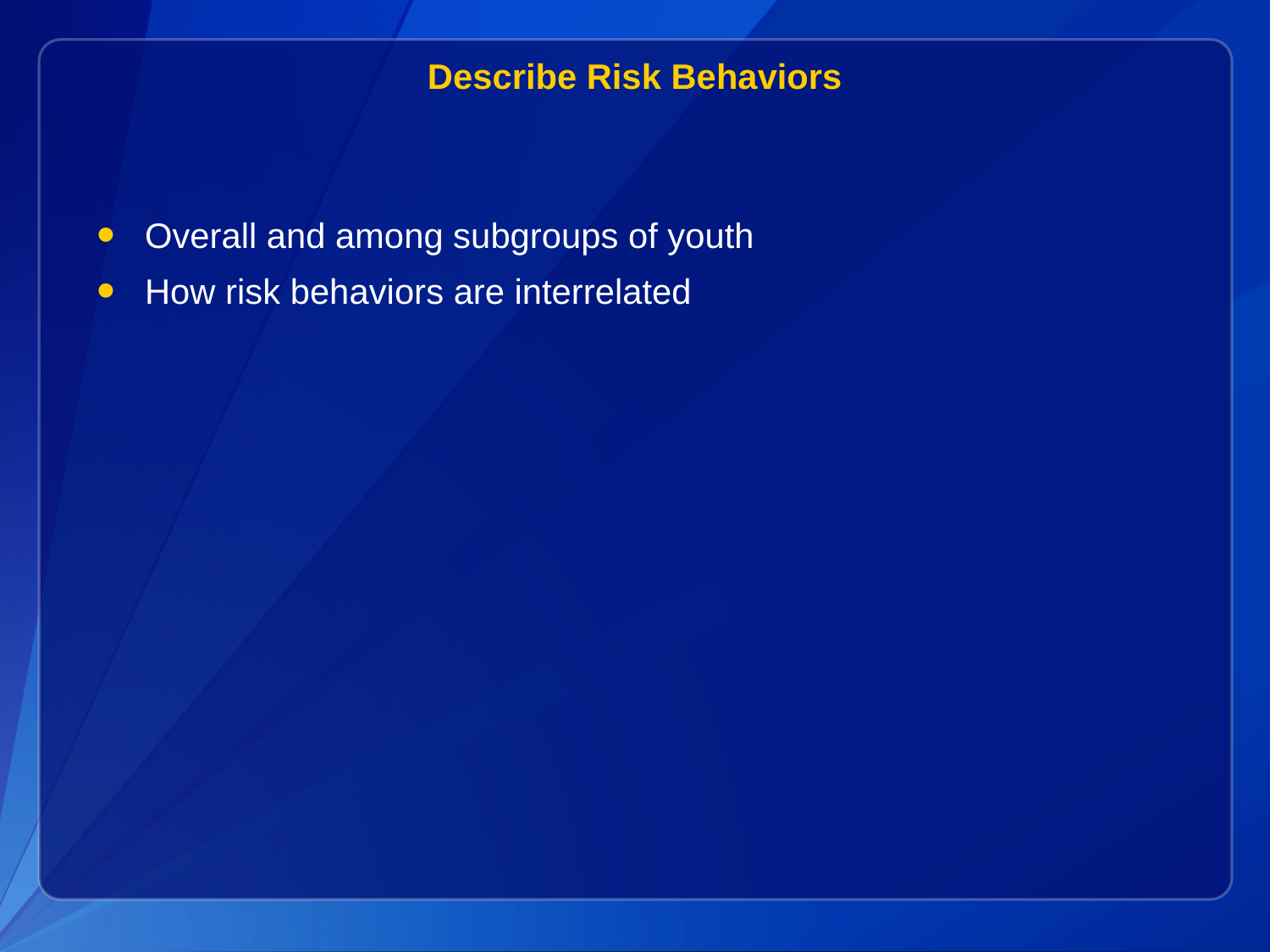

# Describe Risk Behaviors
Overall and among subgroups of youth
How risk behaviors are interrelated